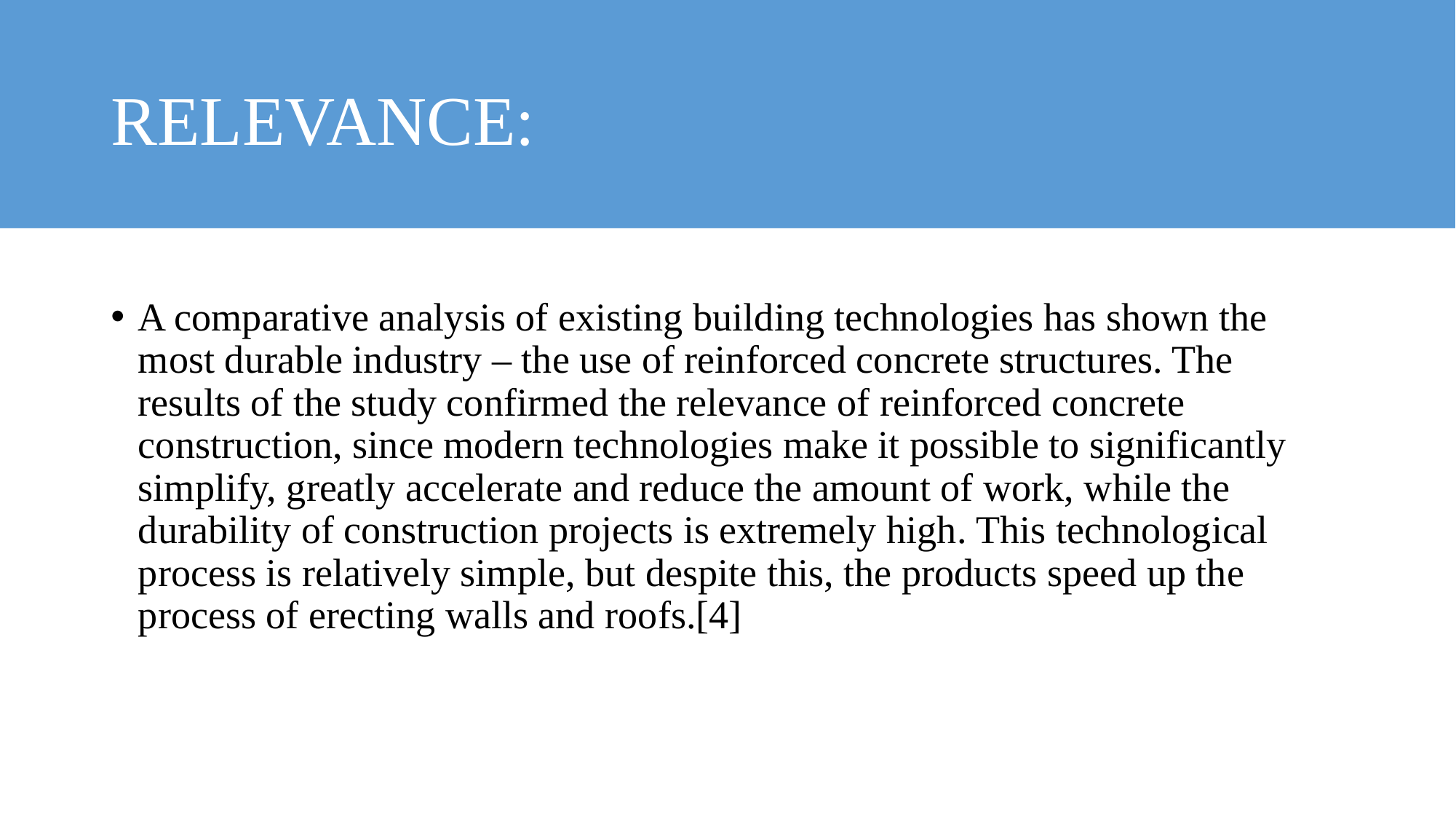

# RELEVANCE:
A comparative analysis of existing building technologies has shown the most durable industry – the use of reinforced concrete structures. The results of the study confirmed the relevance of reinforced concrete construction, since modern technologies make it possible to significantly simplify, greatly accelerate and reduce the amount of work, while the durability of construction projects is extremely high. This technological process is relatively simple, but despite this, the products speed up the process of erecting walls and roofs.[4]